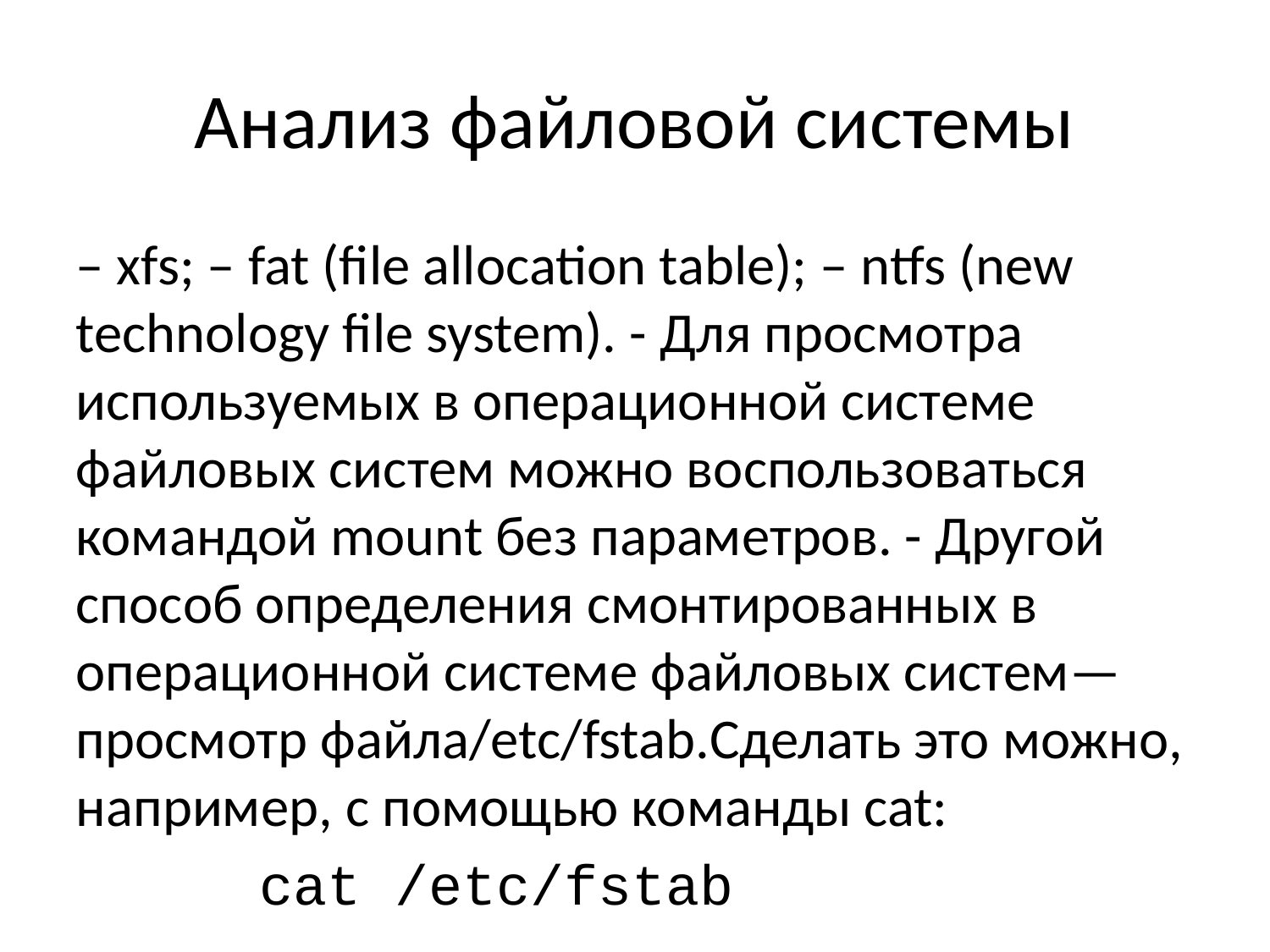

# Анализ файловой системы
– xfs; – fat (file allocation table); – ntfs (new technology file system). - Для просмотра используемых в операционной системе файловых систем можно воспользоваться командой mount без параметров. - Другой способ определения смонтированных в операционной системе файловых систем—просмотр файла/etc/fstab.Сделать это можно, например, с помощью команды cat:
    cat /etc/fstab